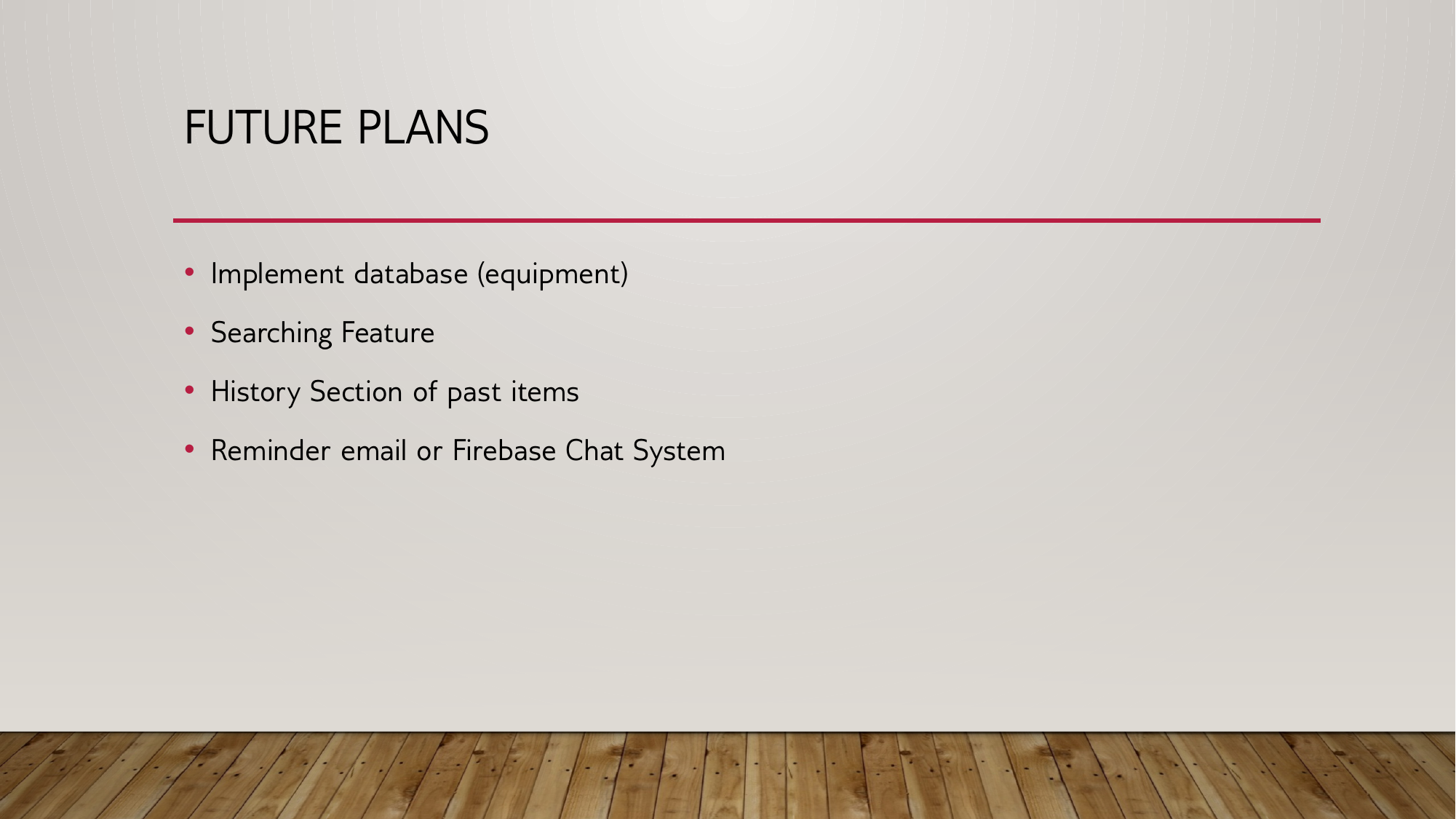

# Future plans
Implement database (equipment)
Searching Feature
History Section of past items
Reminder email or Firebase Chat System